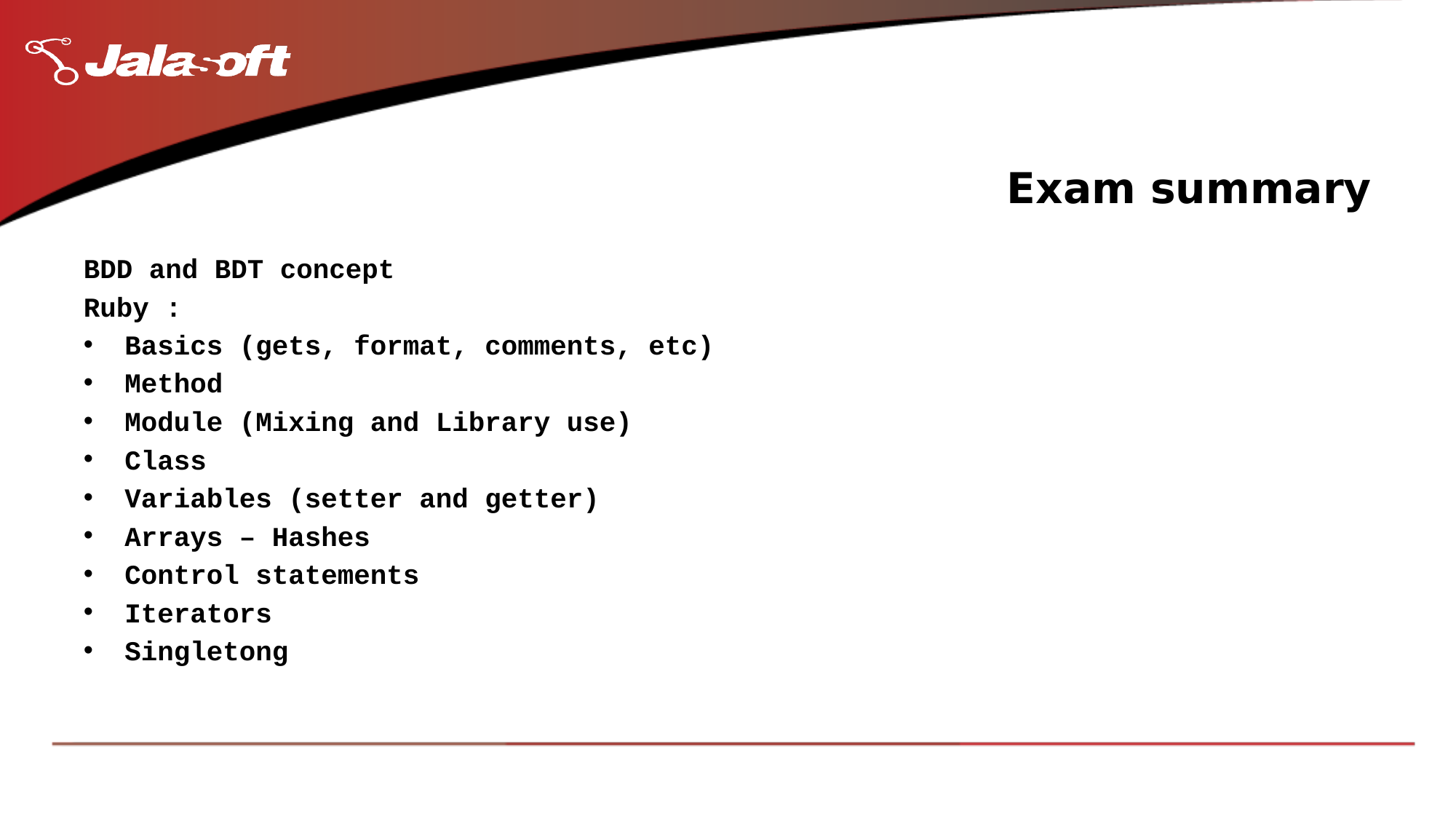

# Exam summary
BDD and BDT concept
Ruby :
Basics (gets, format, comments, etc)
Method
Module (Mixing and Library use)
Class
Variables (setter and getter)
Arrays – Hashes
Control statements
Iterators
Singletong